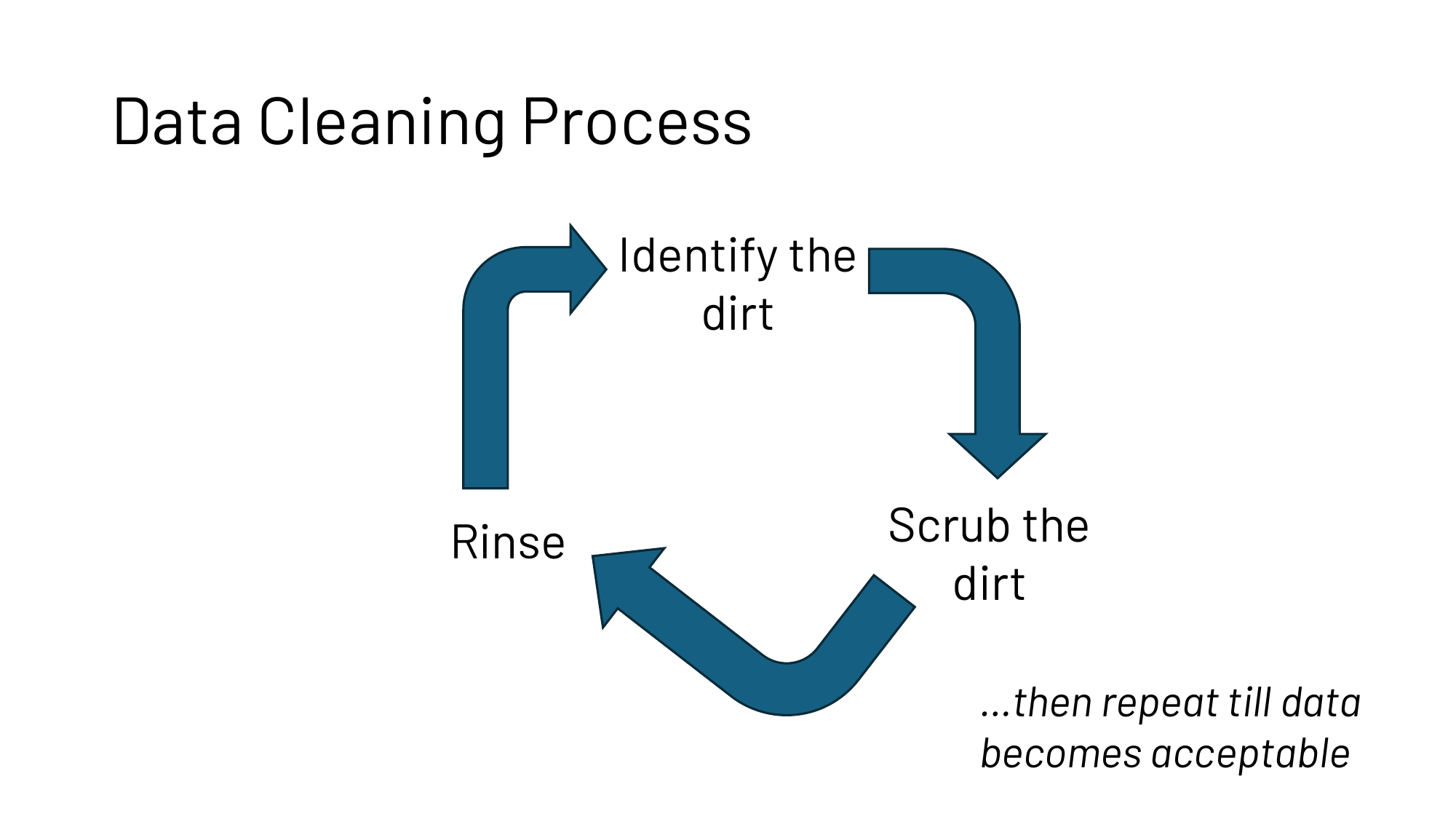

# Data Cleaning Process
Identify the dirt

Scrub the
dirt

Rinse
…then repeat till data becomes acceptable